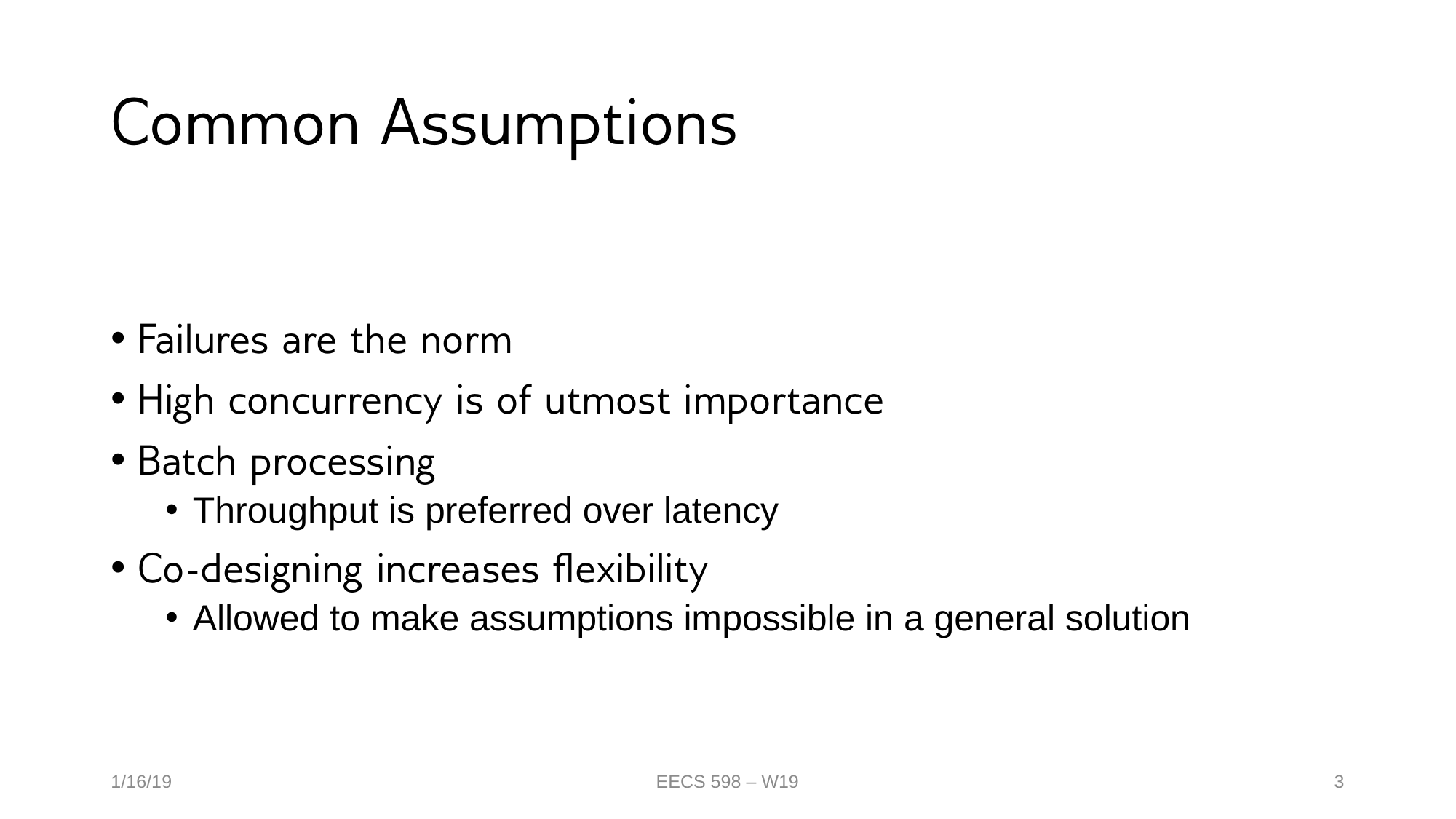

# Common Assumptions
Failures are the norm
High concurrency is of utmost importance
Batch processing
Throughput is preferred over latency
Co-designing increases flexibility
Allowed to make assumptions impossible in a general solution
1/16/19
EECS 598 – W19
3